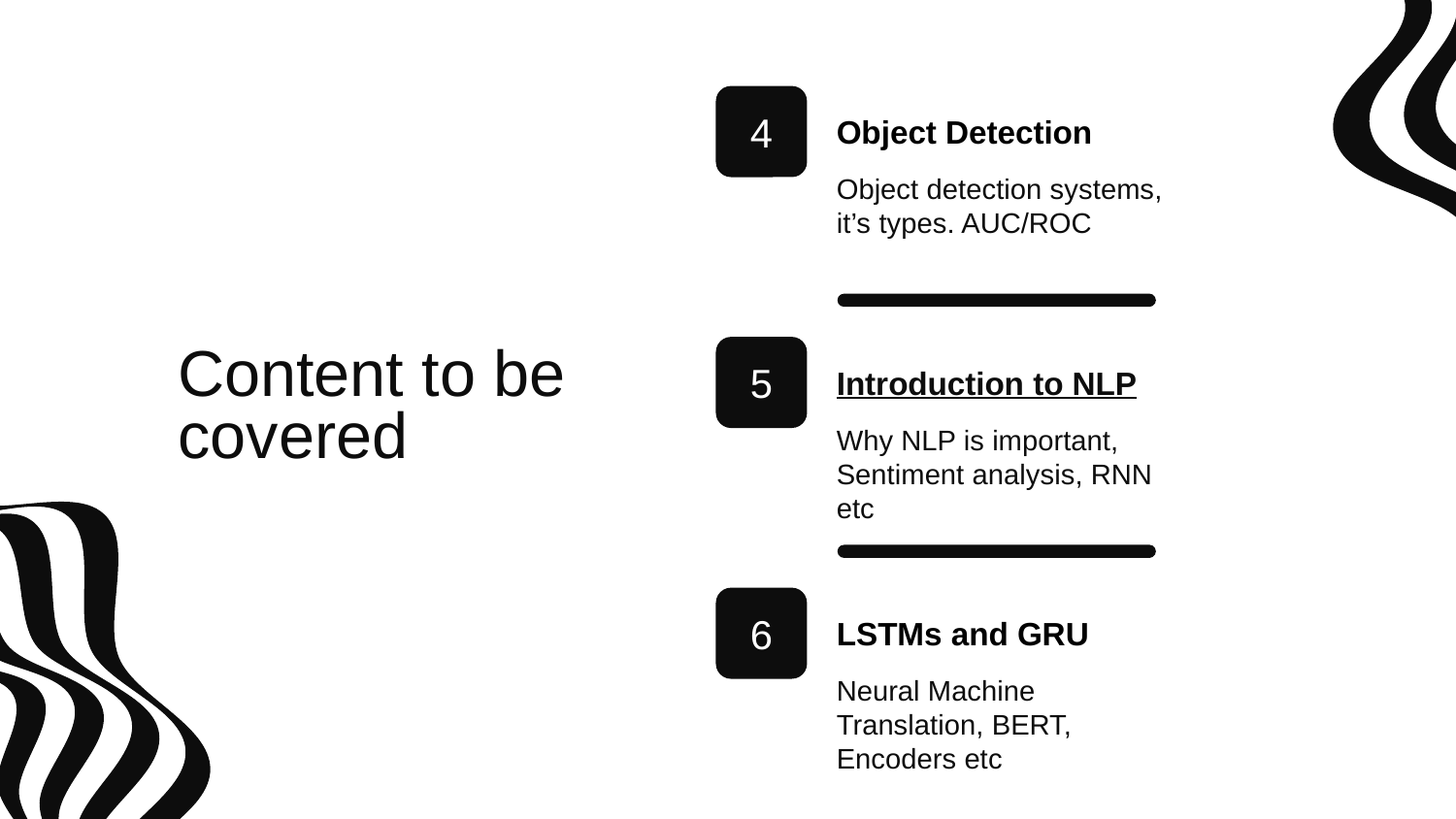

4
Object Detection

Object detection systems, it’s types. AUC/ROC
# Content to be covered

5
Introduction to NLP

Why NLP is important,
Sentiment analysis, RNN etc

6
LSTMs and GRU
Neural Machine Translation, BERT, Encoders etc